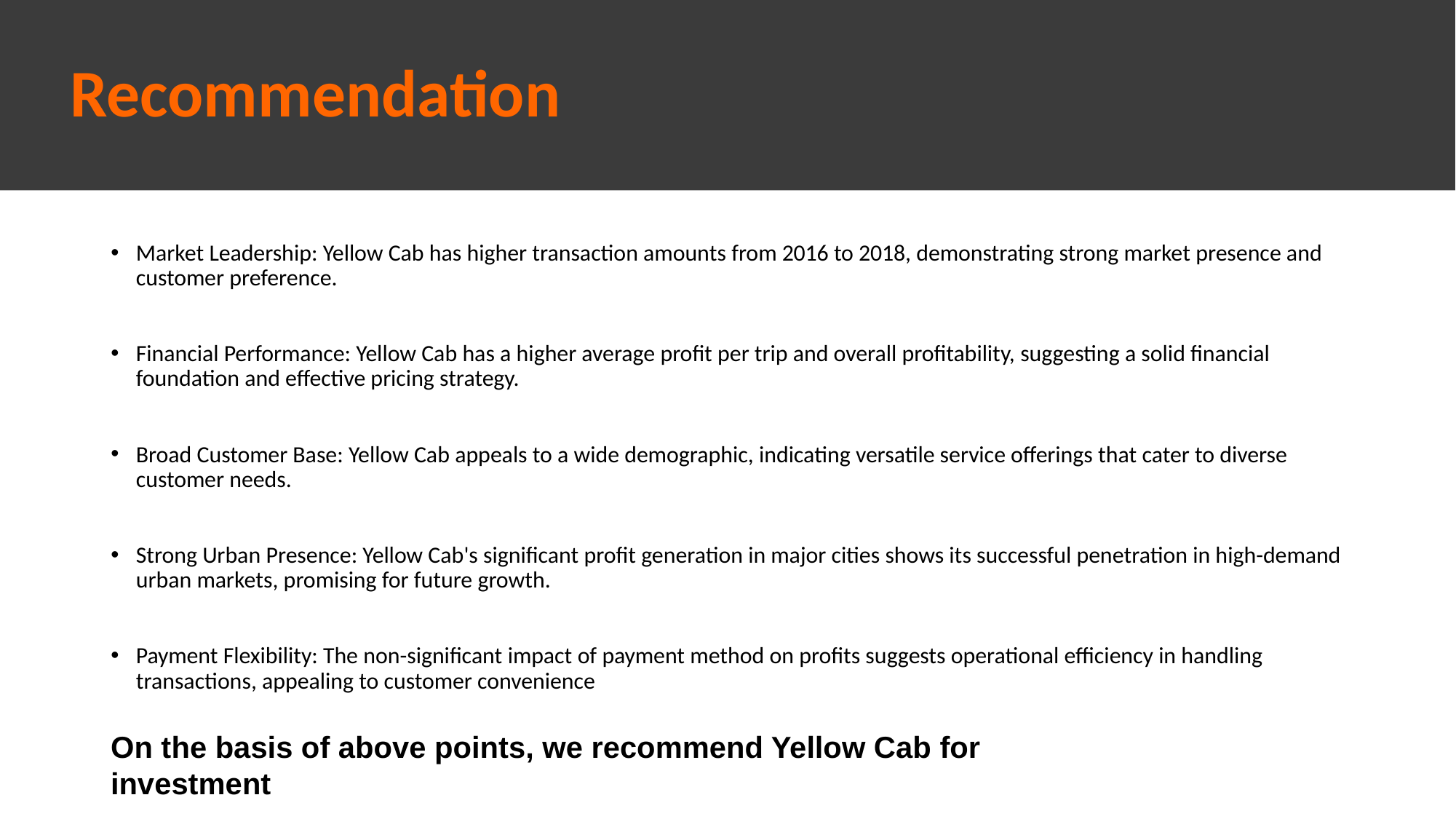

# Recommendation
Market Leadership: Yellow Cab has higher transaction amounts from 2016 to 2018, demonstrating strong market presence and customer preference.

Financial Performance: Yellow Cab has a higher average profit per trip and overall profitability, suggesting a solid financial foundation and effective pricing strategy.

Broad Customer Base: Yellow Cab appeals to a wide demographic, indicating versatile service offerings that cater to diverse customer needs.

Strong Urban Presence: Yellow Cab's significant profit generation in major cities shows its successful penetration in high-demand urban markets, promising for future growth.

Payment Flexibility: The non-significant impact of payment method on profits suggests operational efficiency in handling transactions, appealing to customer convenience
On the basis of above points, we recommend Yellow Cab for investment